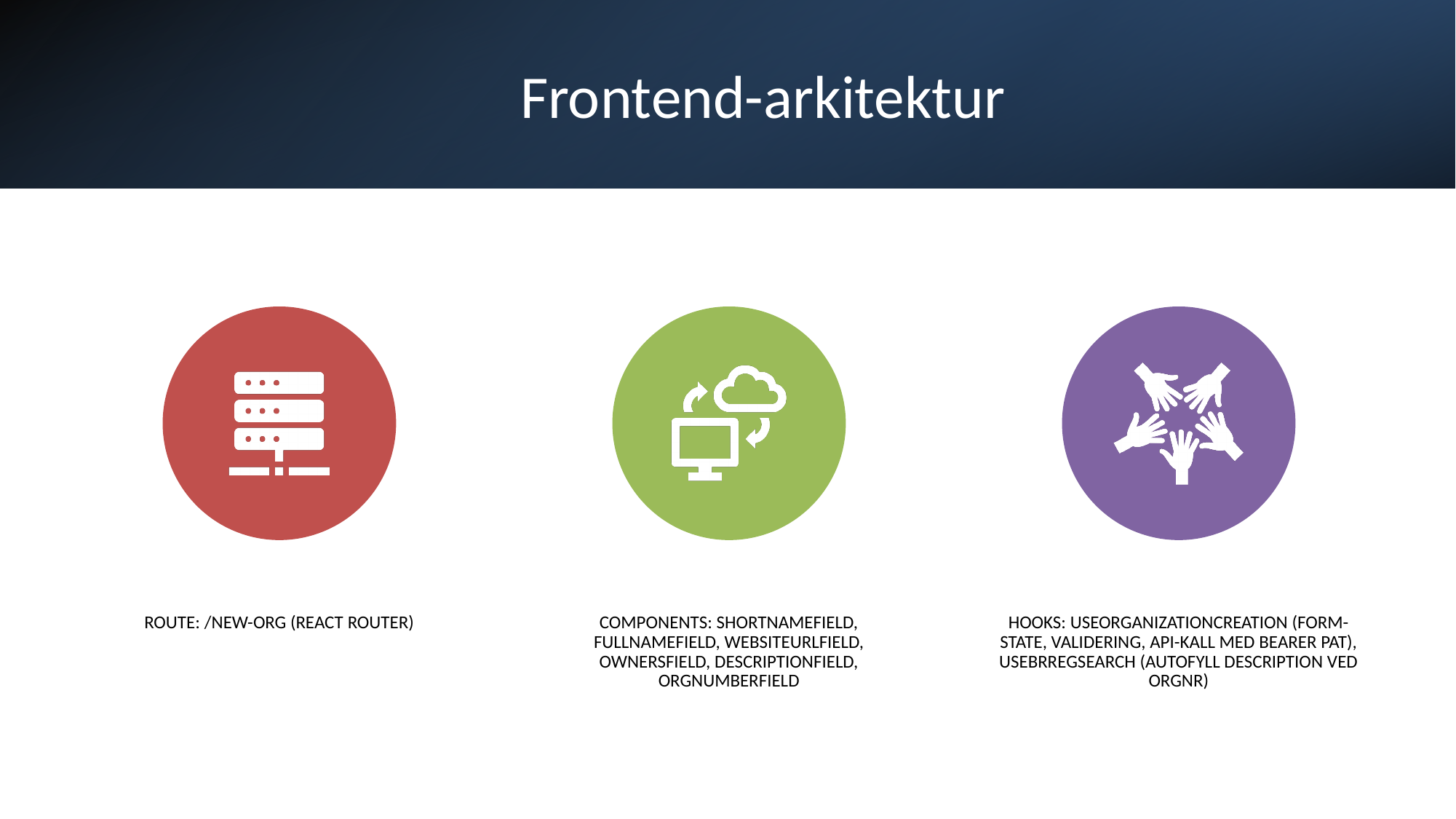

# Frontend-arkitektur
Route: /new-org (React Router)
Components: ShortNameField, FullNameField, WebsiteUrlField, OwnersField, DescriptionField, OrgNumberField
Hooks: useOrganizationCreation (form-state, validering, API-kall med Bearer PAT), useBrregSearch (autofyll Description ved orgnr)
Espen Elstad Halsen - Fagprøve IT-utviklerfag - Digitaliseringsdirektoratet
13